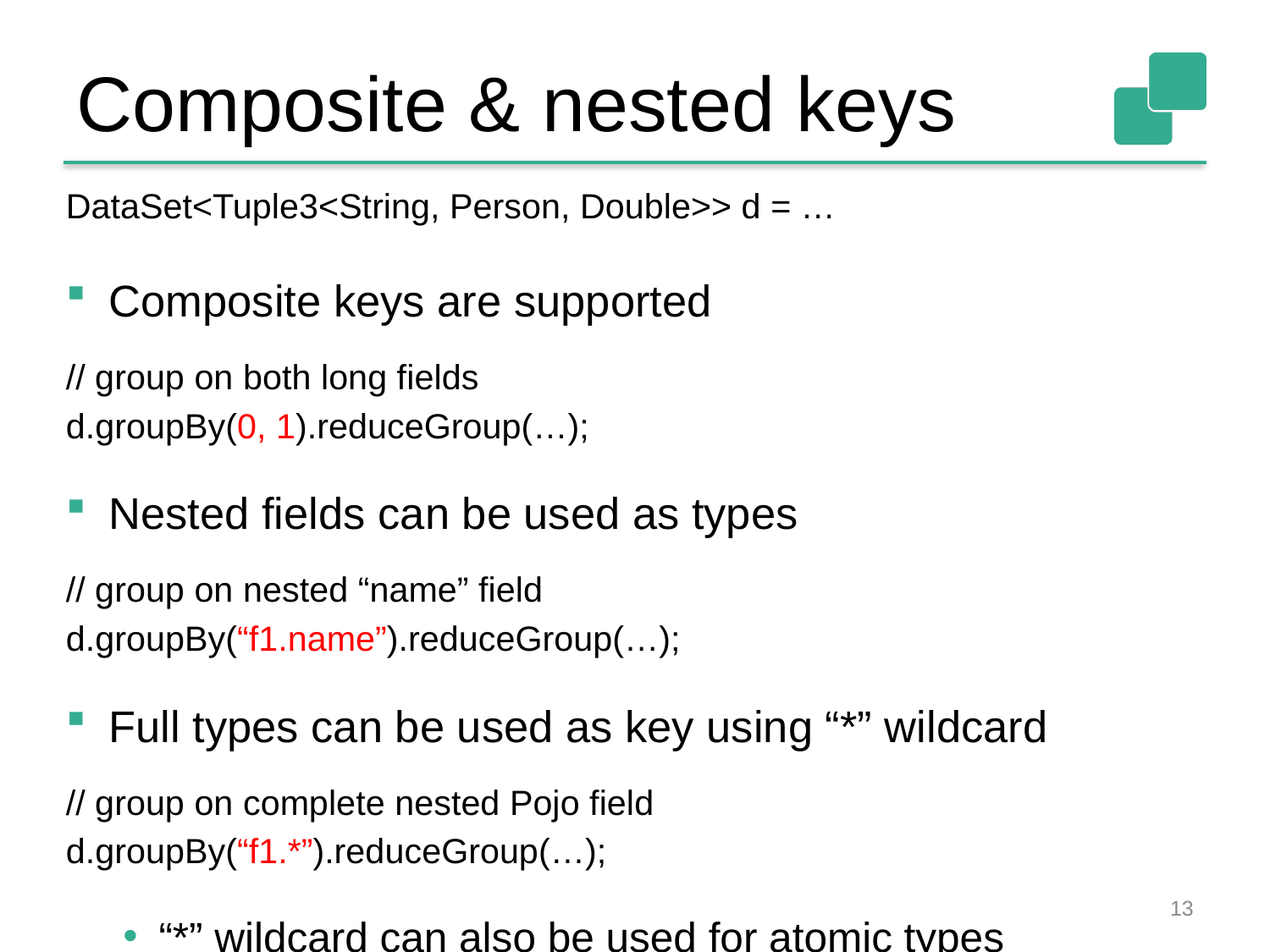

# Composite & nested keys
DataSet<Tuple3<String, Person, Double>> d = …

Composite keys are supported

// group on both long fields
d.groupBy(0, 1).reduceGroup(…);

Nested fields can be used as types

// group on nested “name” field
d.groupBy(“f1.name”).reduceGroup(…);

Full types can be used as key using “*” wildcard

// group on complete nested Pojo field
d.groupBy(“f1.*”).reduceGroup(…);

“*” wildcard can also be used for atomic types

13